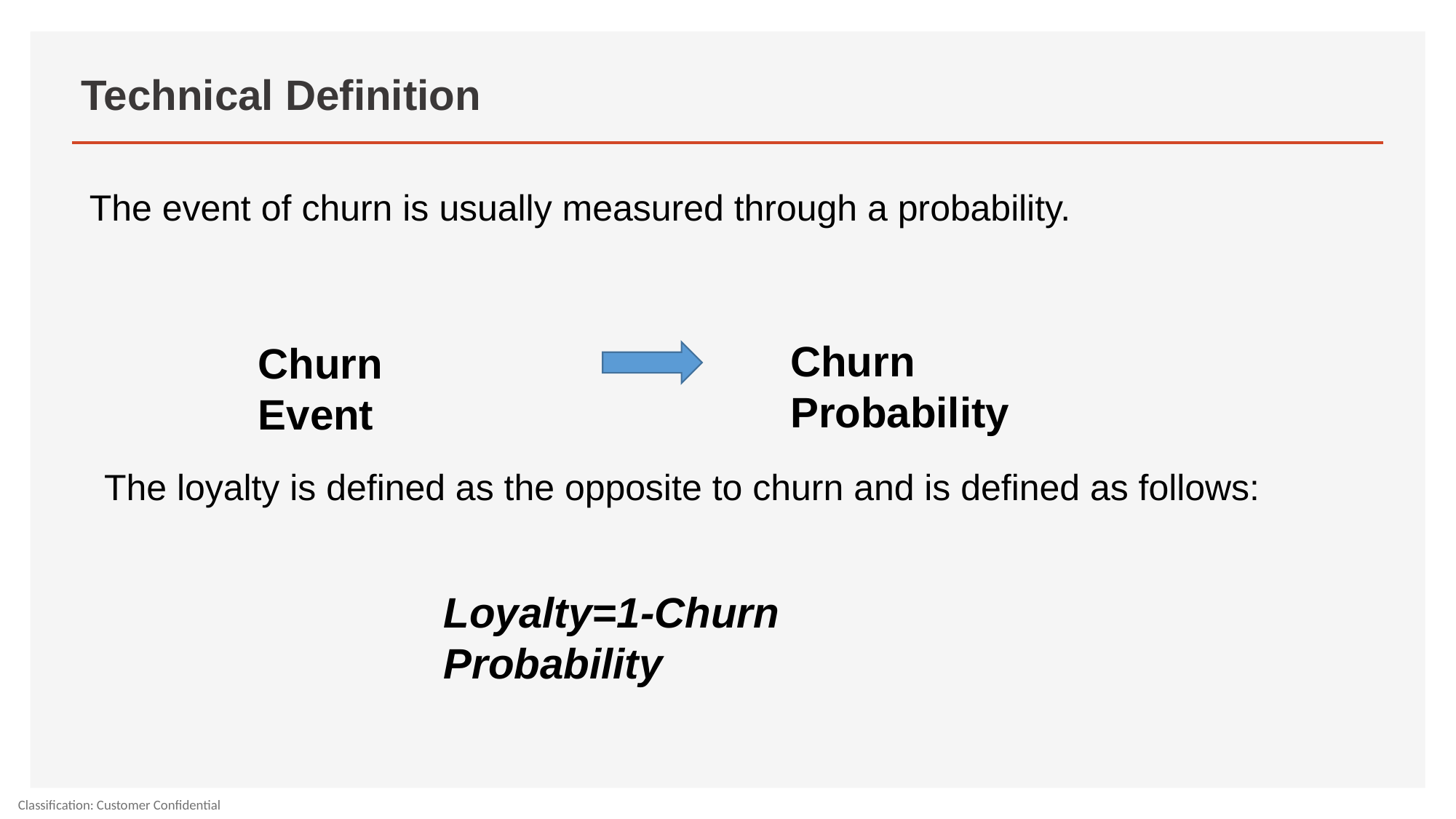

# Technical Definition
The event of churn is usually measured through a probability.
Churn Probability
Churn Event

The loyalty is defined as the opposite to churn and is defined as follows:
Loyalty=1-Churn Probability